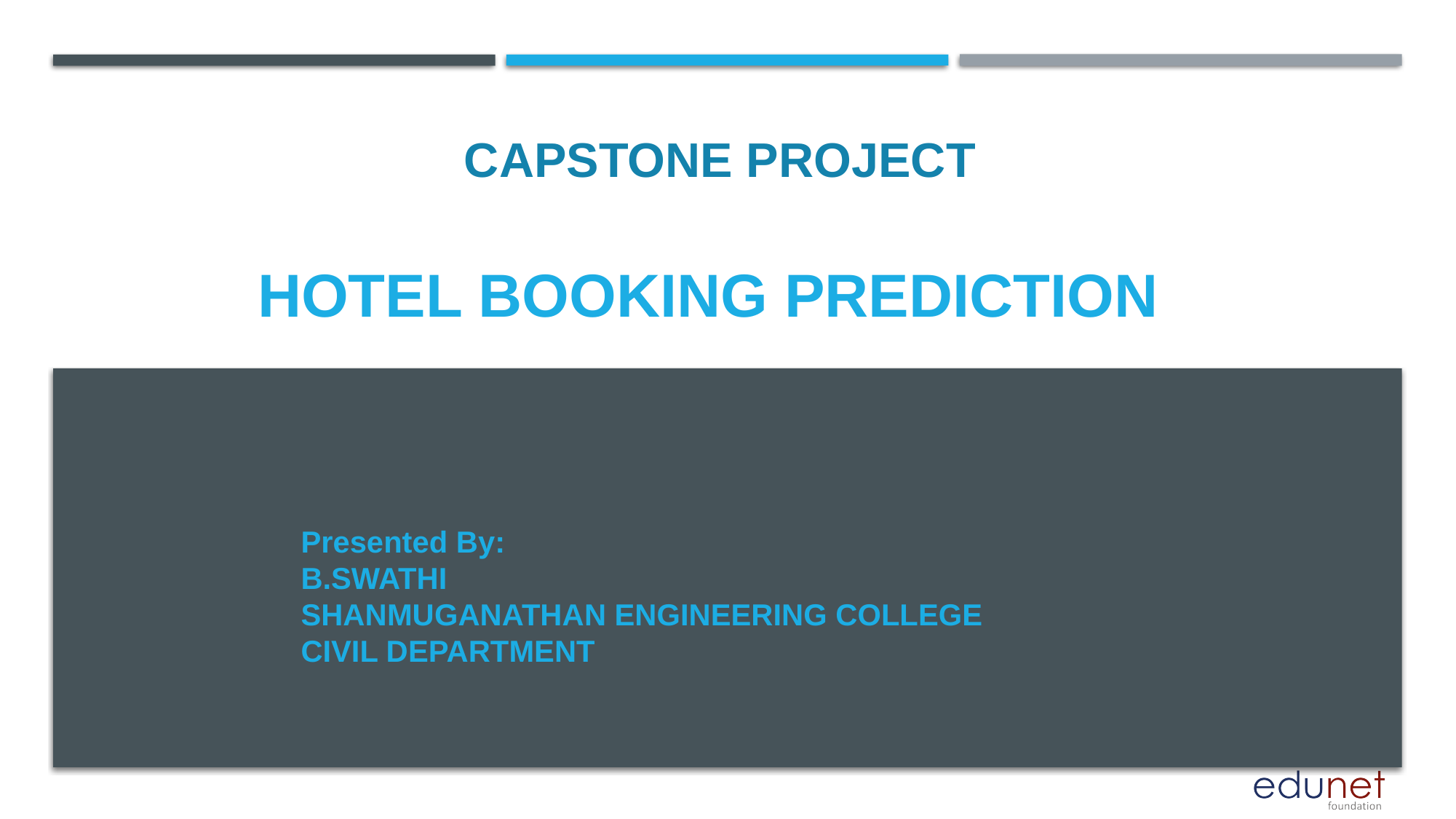

CAPSTONE PROJECT
# Hotel booking PREDICTION
Presented By:
B.SWATHI
SHANMUGANATHAN ENGINEERING COLLEGE
CIVIL DEPARTMENT